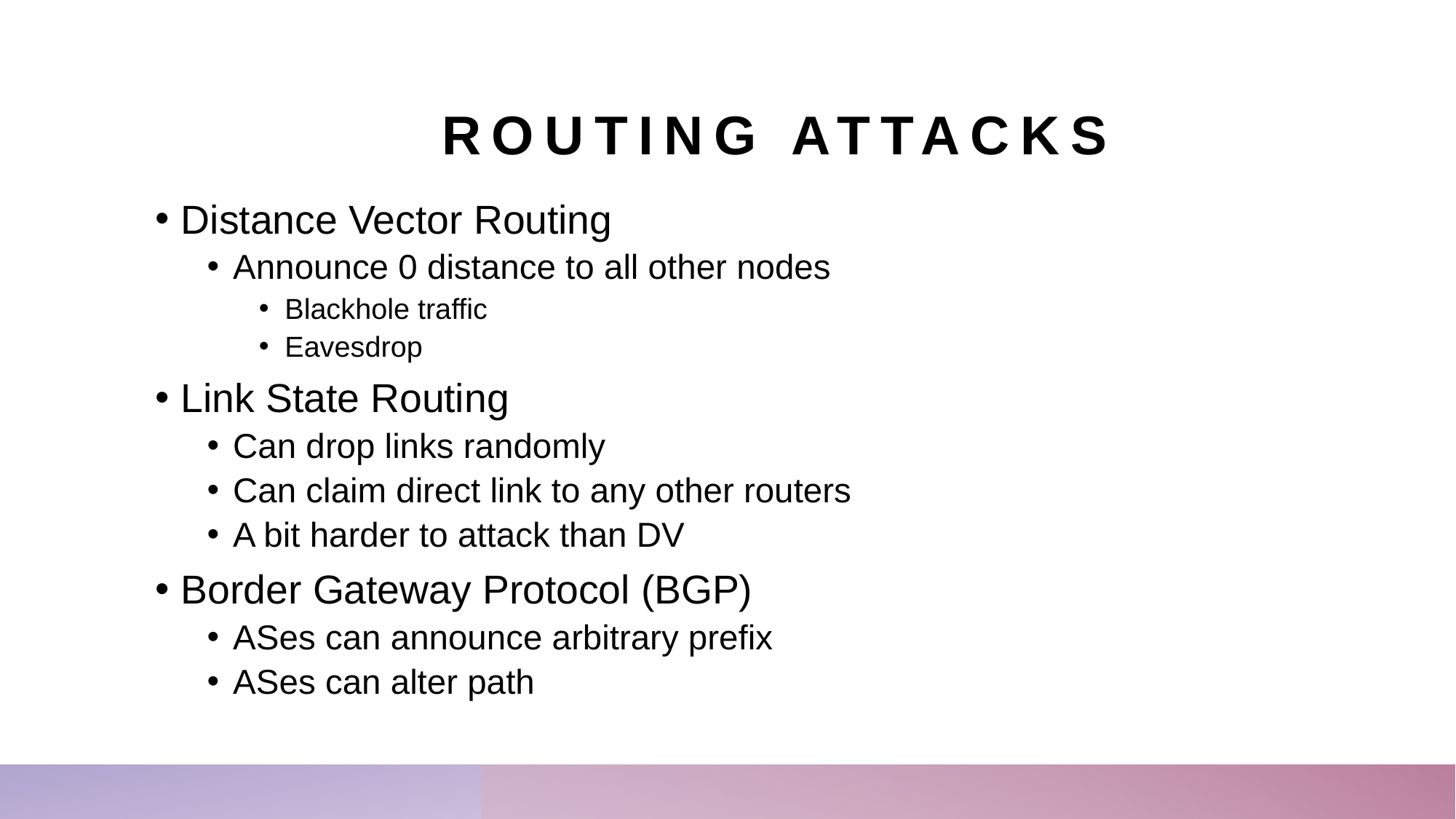

# Routing Attacks
Distance Vector Routing
Announce 0 distance to all other nodes
Blackhole traffic
Eavesdrop
Link State Routing
Can drop links randomly
Can claim direct link to any other routers
A bit harder to attack than DV
Border Gateway Protocol (BGP)
ASes can announce arbitrary prefix
ASes can alter path